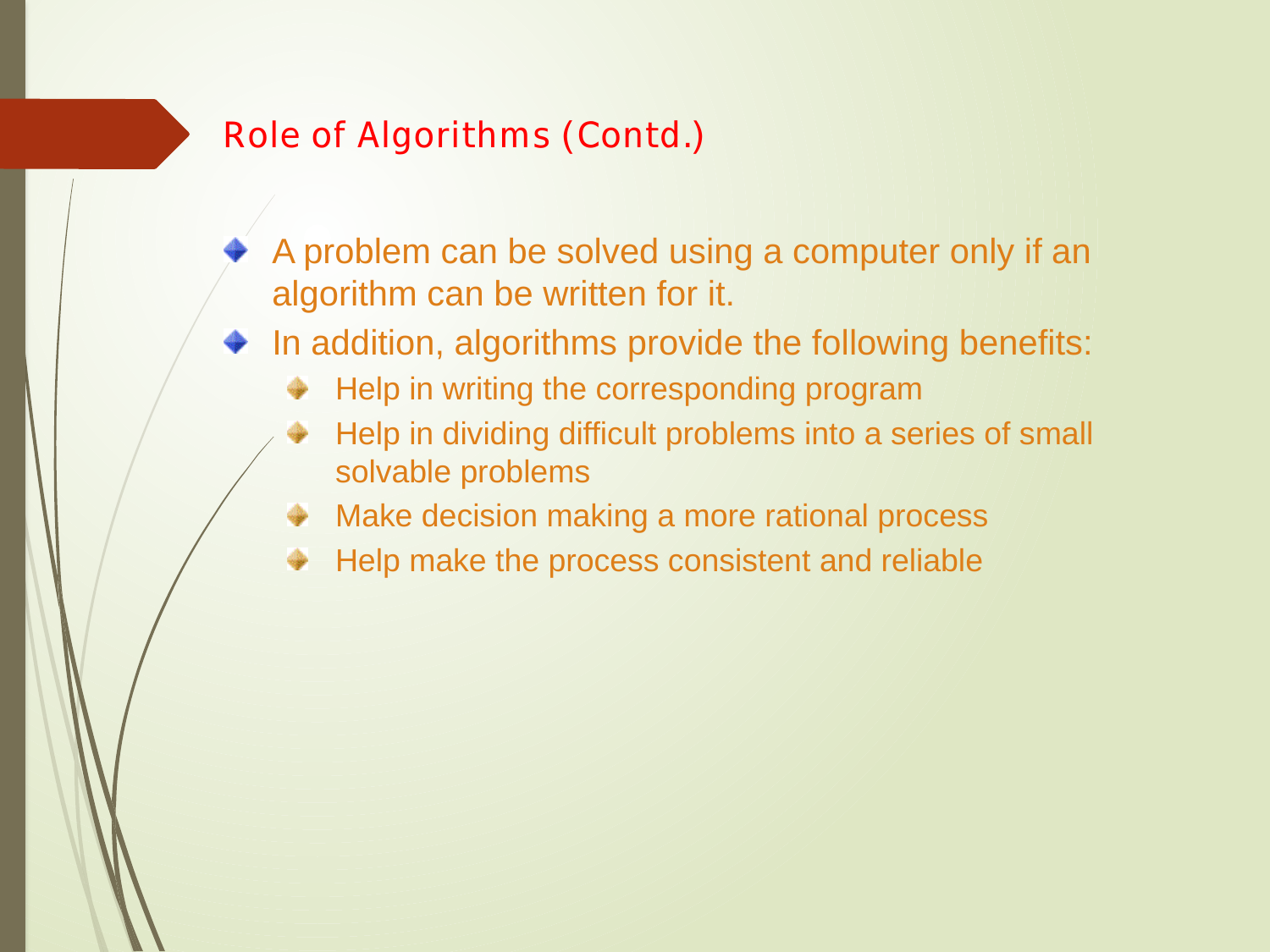

Role of Algorithms (Contd.)
A problem can be solved using a computer only if an algorithm can be written for it.
In addition, algorithms provide the following benefits:
Help in writing the corresponding program
Help in dividing difficult problems into a series of small solvable problems
Make decision making a more rational process
Help make the process consistent and reliable